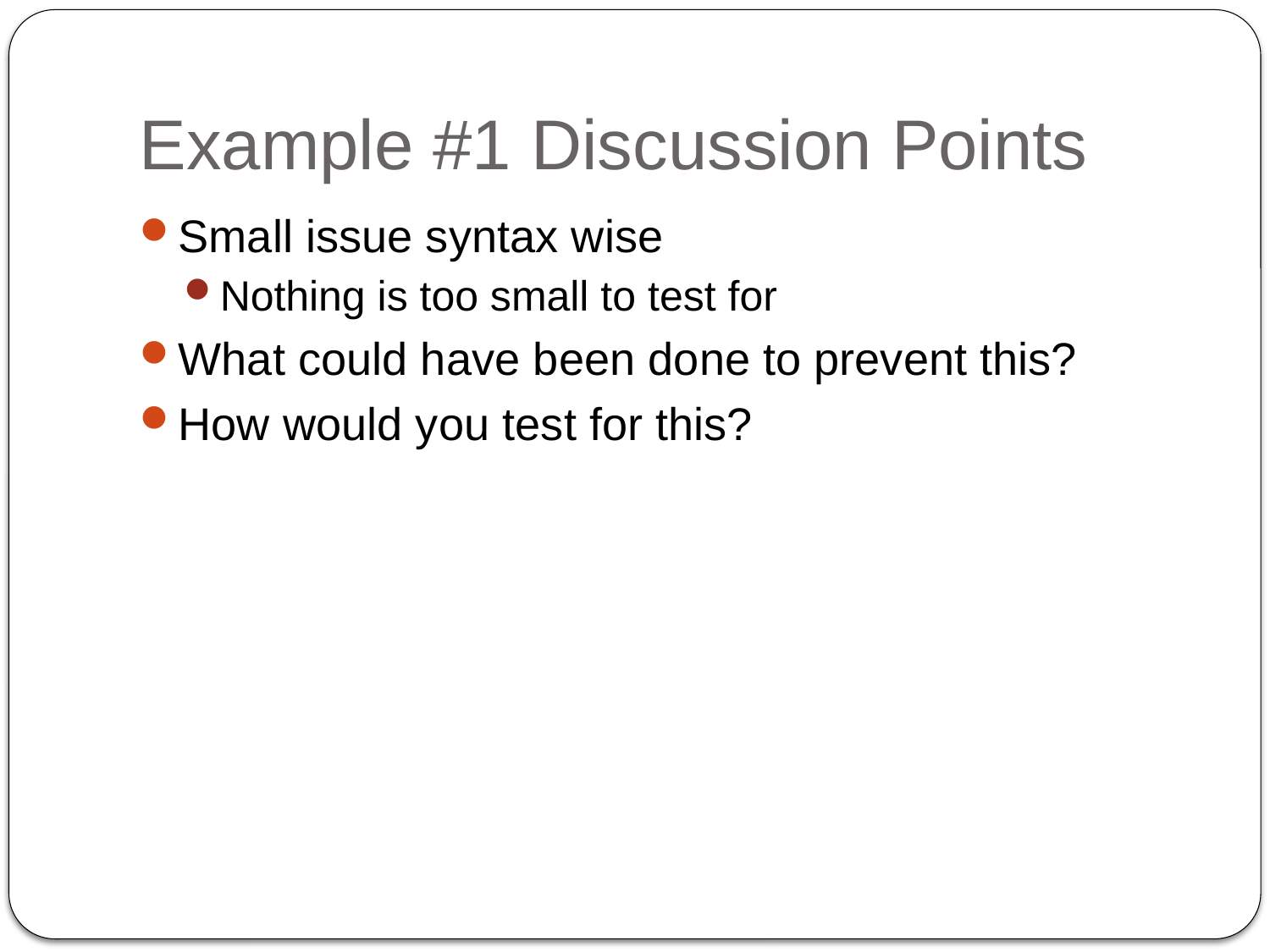

# Example #1 Discussion Points
Small issue syntax wise
Nothing is too small to test for
What could have been done to prevent this?
How would you test for this?